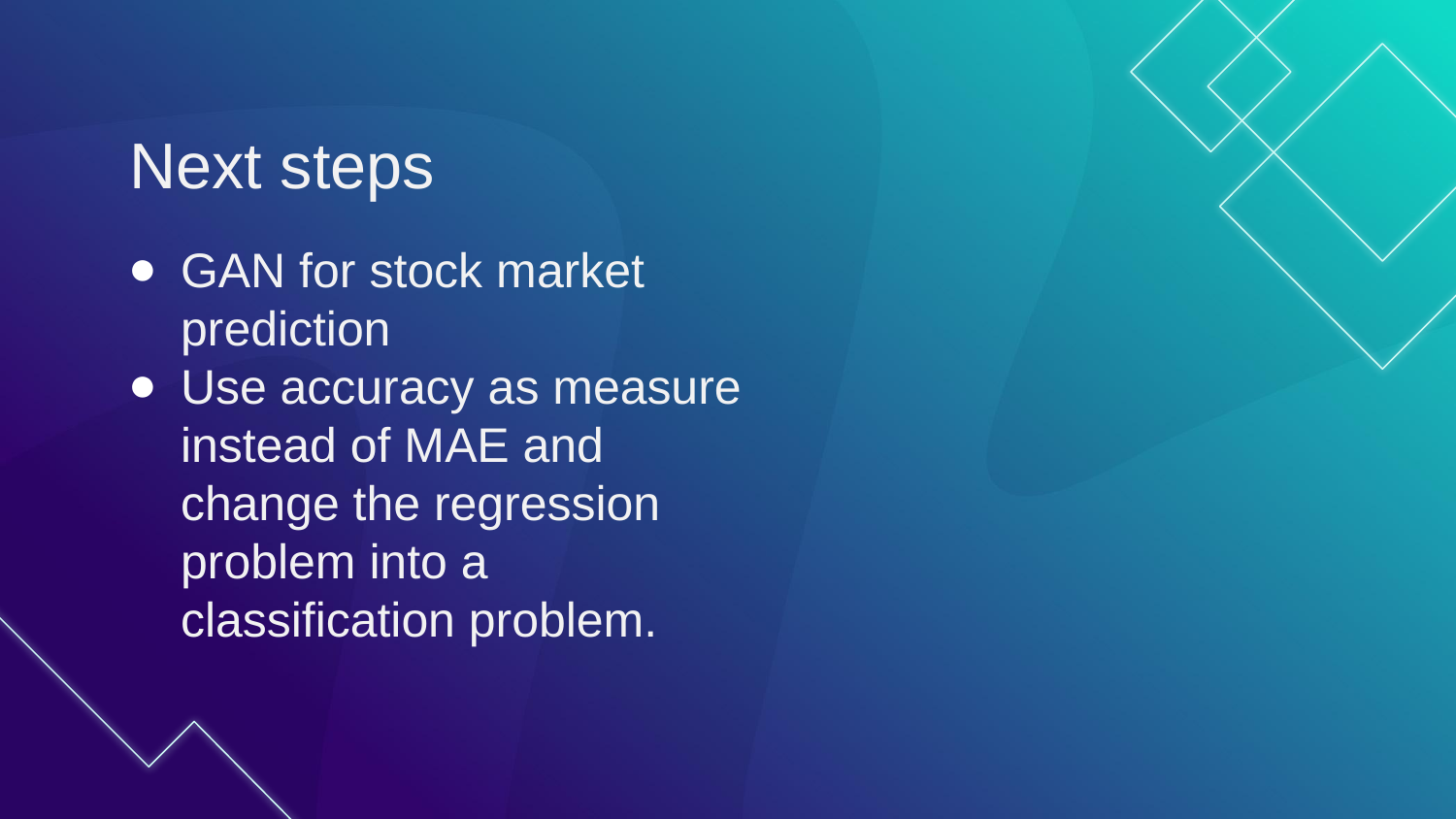

# Next steps
GAN for stock market prediction
Use accuracy as measure instead of MAE and change the regression problem into a classification problem.